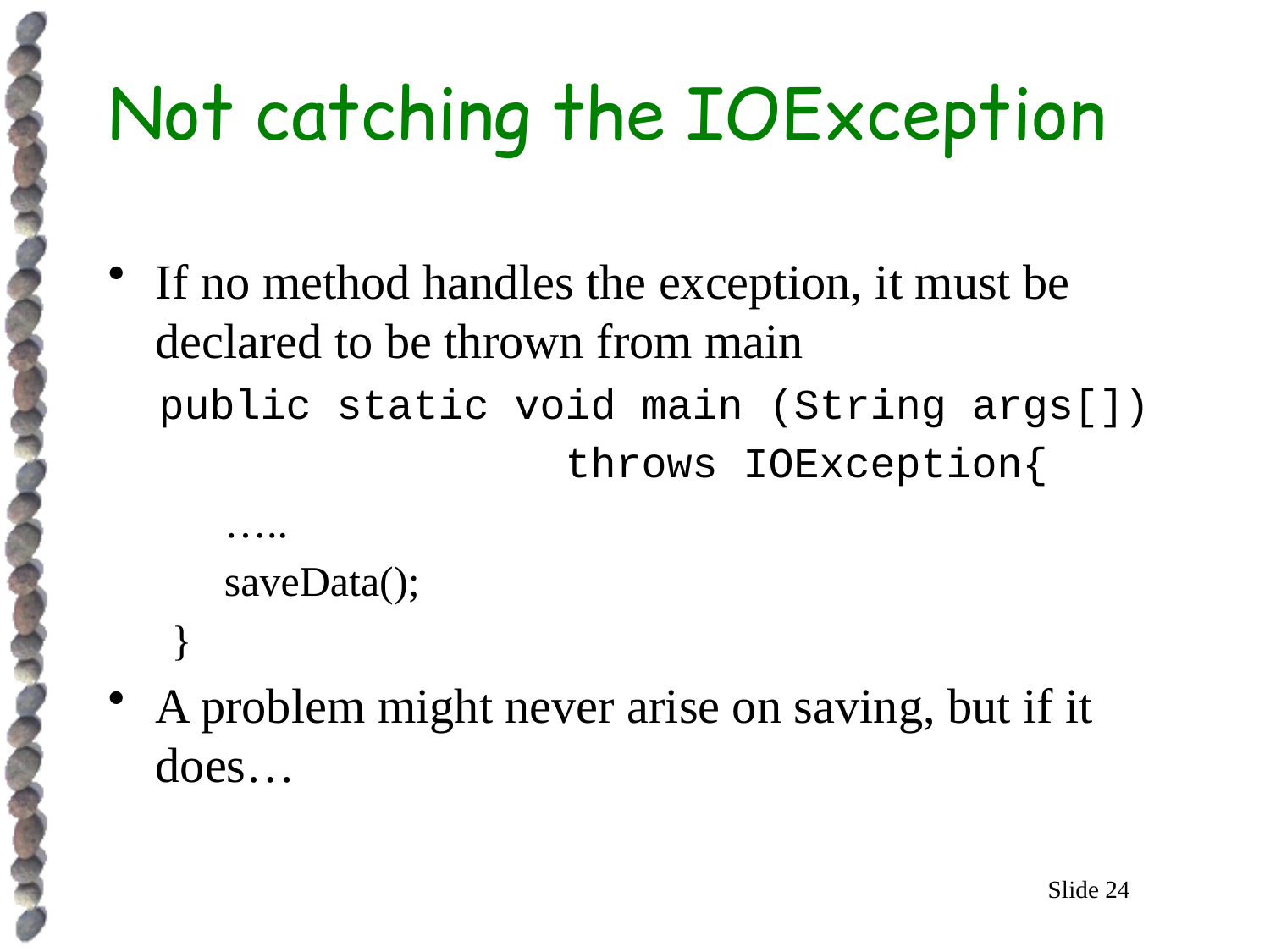

# Not catching the IOException
If no method handles the exception, it must be declared to be thrown from main
  public static void main (String args[])
                  throws IOException{
     …..
     saveData();
}
A problem might never arise on saving, but if it does…
Slide 24